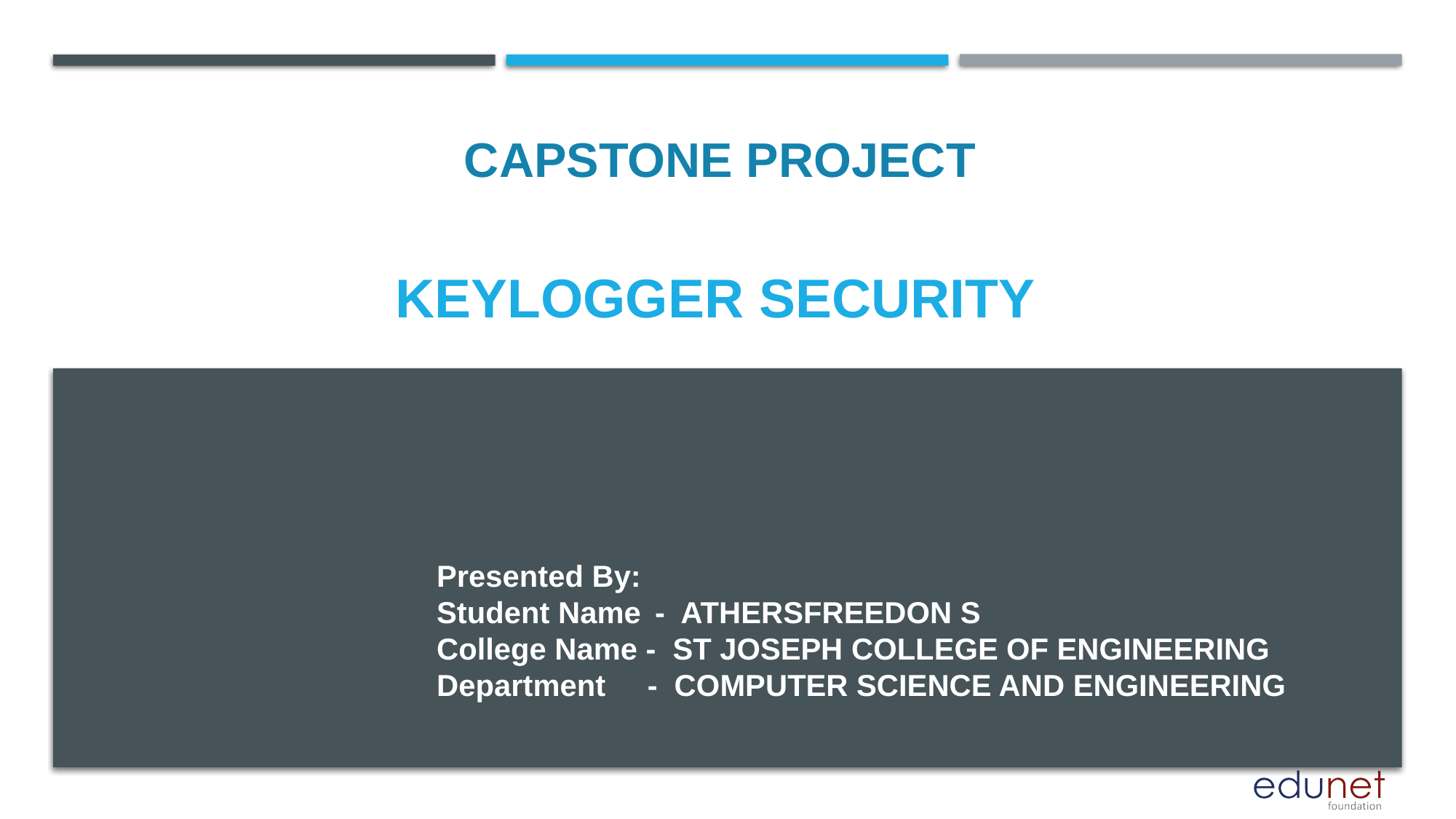

CAPSTONE PROJECT
# Keylogger security
Presented By:
Student Name	-  ATHERSFREEDON S
College Name -  ST JOSEPH COLLEGE OF ENGINEERING
Department     -  COMPUTER SCIENCE AND ENGINEERING